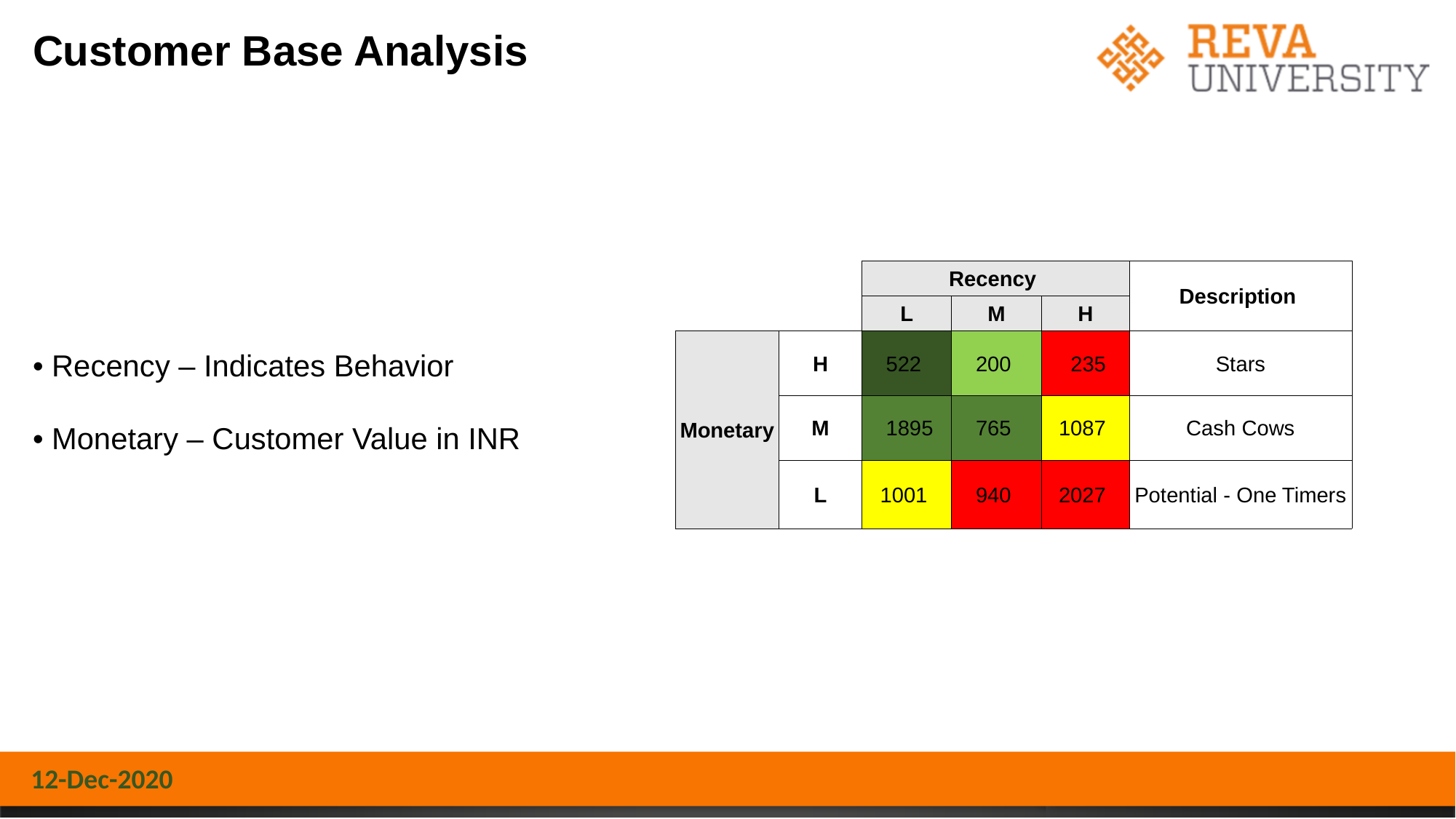

Customer Base Analysis
|  |  | Recency |  |  | Description |
| --- | --- | --- | --- | --- | --- |
|  |  | L | M | H |  |
| Monetary | H | 522 | 200 | 235 | Stars |
|  | M | 1895 | 765 | 1087 | Cash Cows |
|  | L | 1001 | 940 | 2027 | Potential - One Timers |
• Recency – Indicates Behavior

• Monetary – Customer Value in INR

12-Dec-2020